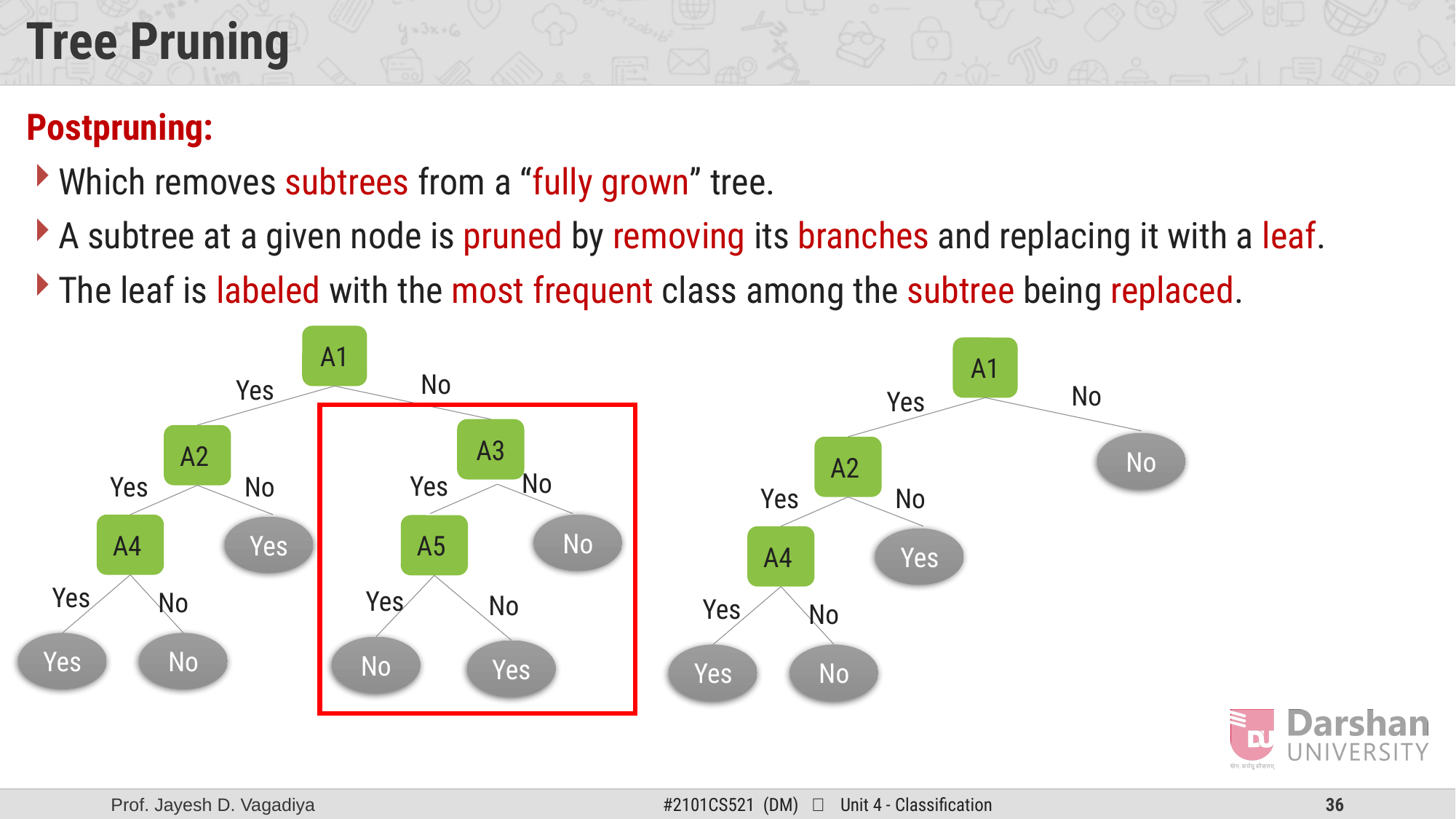

# Tree Pruning
Postpruning:
Which removes subtrees from a “fully grown” tree.
A subtree at a given node is pruned by removing its branches and replacing it with a leaf.
The leaf is labeled with the most frequent class among the subtree being replaced.

A1
A1
No
Yes
No
Yes

A3
A2
No
A2
No
Yes
Yes
No
Yes
No
No
A4
A5
Yes
A4
Yes
Yes
Yes
No
No
Yes
No
Yes
No
No
Yes
Yes
No